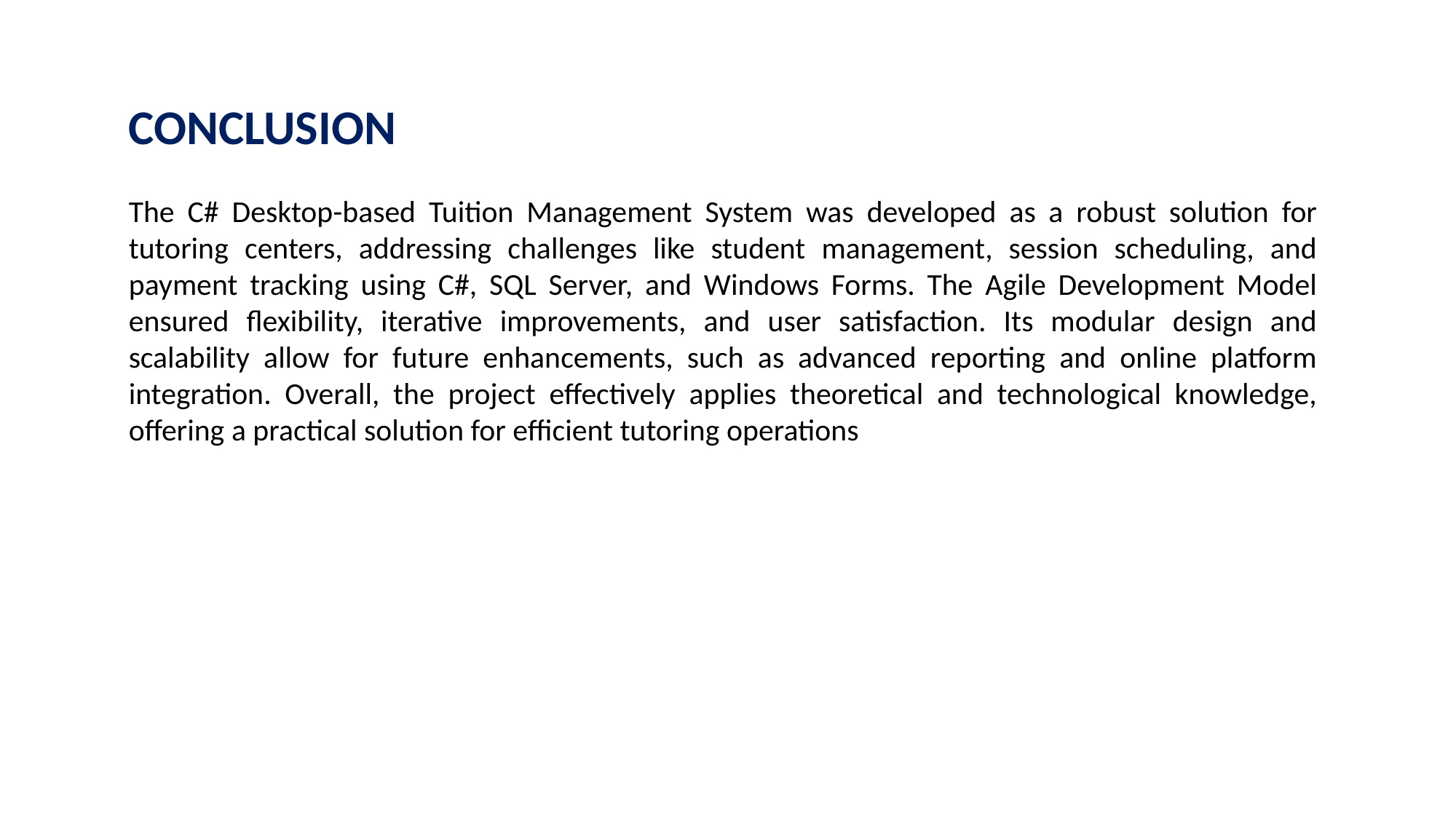

CONCLUSION
The C# Desktop-based Tuition Management System was developed as a robust solution for tutoring centers, addressing challenges like student management, session scheduling, and payment tracking using C#, SQL Server, and Windows Forms. The Agile Development Model ensured flexibility, iterative improvements, and user satisfaction. Its modular design and scalability allow for future enhancements, such as advanced reporting and online platform integration. Overall, the project effectively applies theoretical and technological knowledge, offering a practical solution for efficient tutoring operations